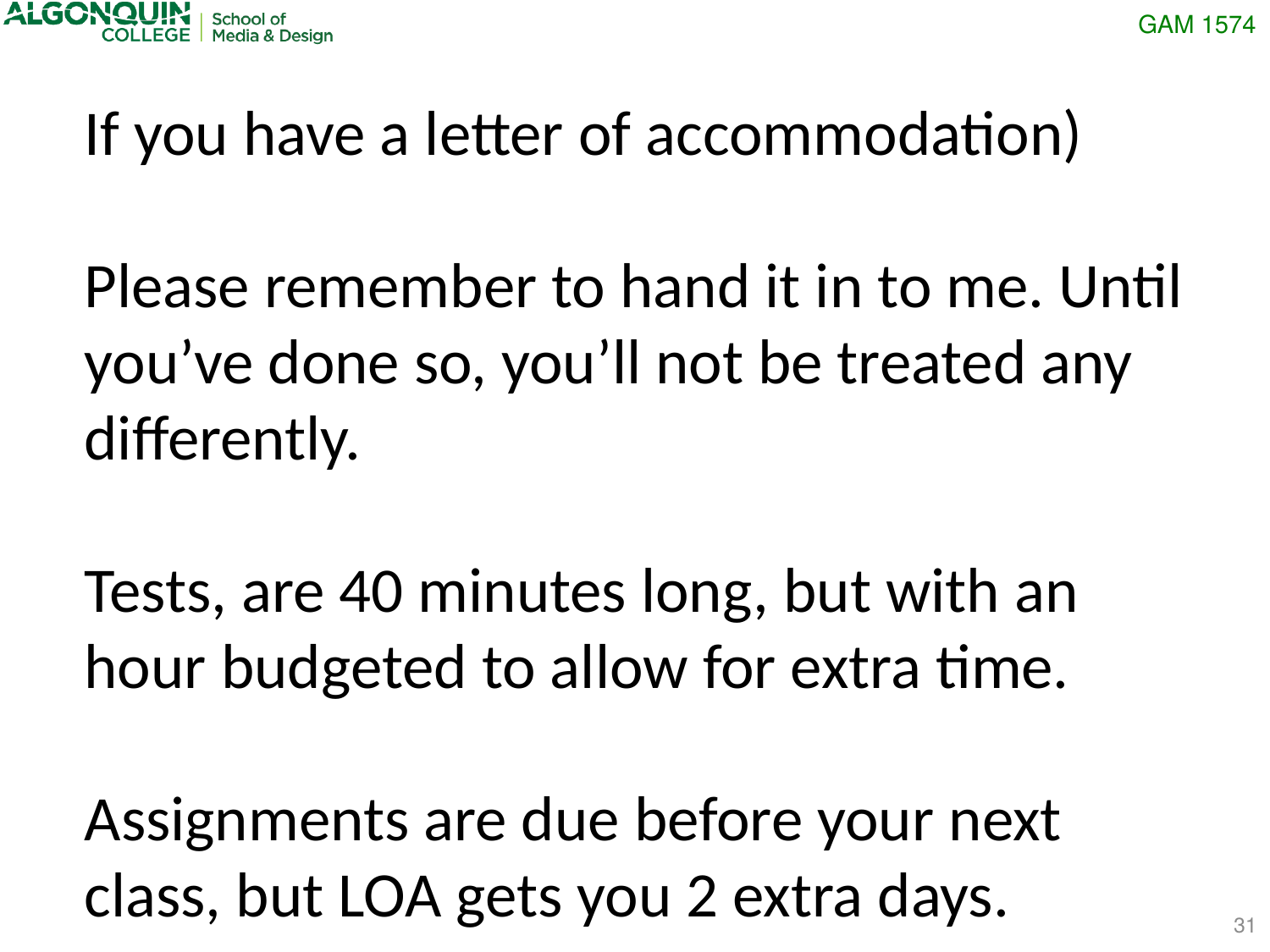

If you have a letter of accommodation)

Please remember to hand it in to me. Until you’ve done so, you’ll not be treated any differently.
Tests, are 40 minutes long, but with an hour budgeted to allow for extra time.
Assignments are due before your next class, but LOA gets you 2 extra days.
31